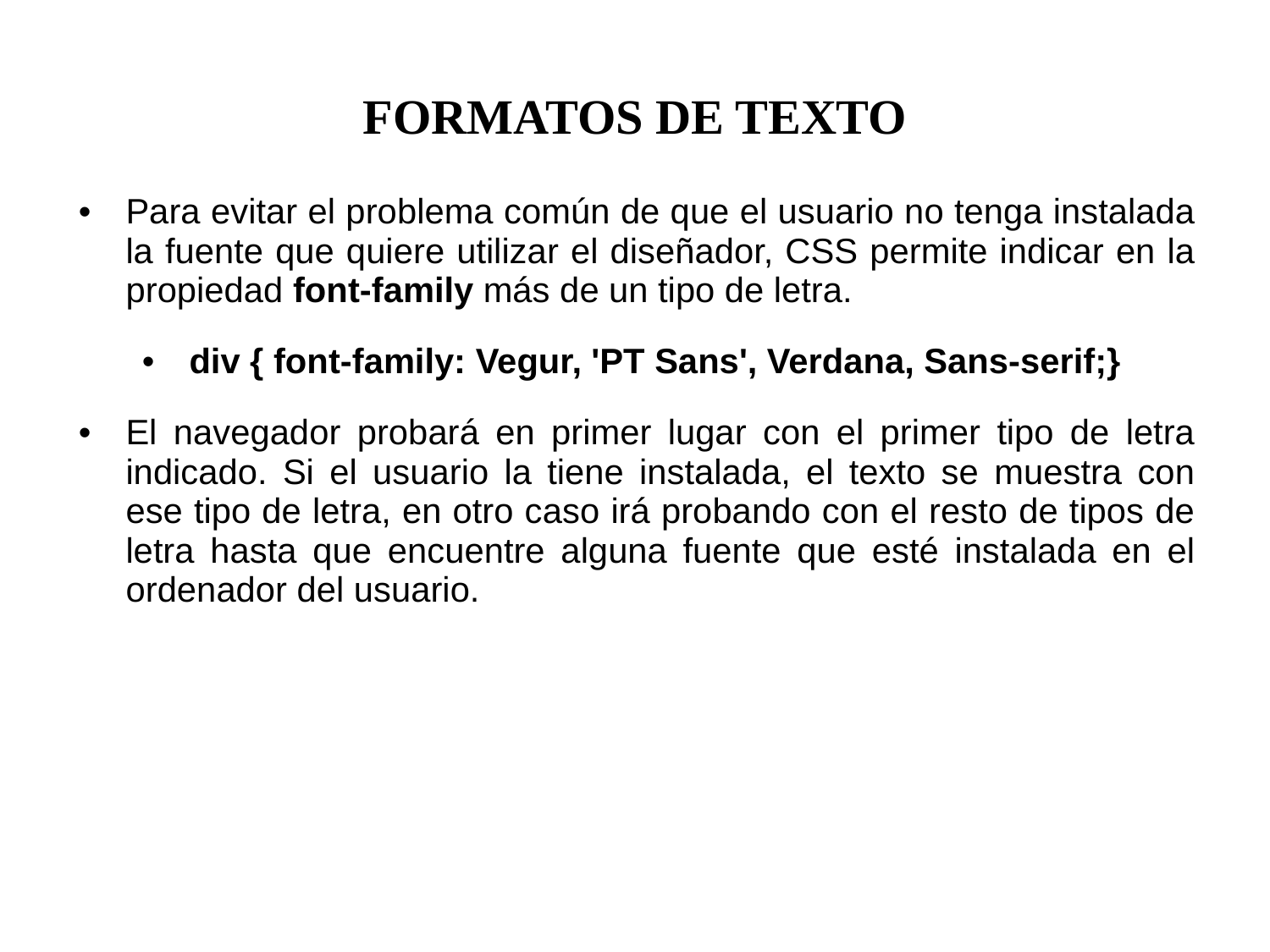

FORMATOS DE TEXTO
Para evitar el problema común de que el usuario no tenga instalada la fuente que quiere utilizar el diseñador, CSS permite indicar en la propiedad font-family más de un tipo de letra.
div { font-family: Vegur, 'PT Sans', Verdana, Sans-serif;}
El navegador probará en primer lugar con el primer tipo de letra indicado. Si el usuario la tiene instalada, el texto se muestra con ese tipo de letra, en otro caso irá probando con el resto de tipos de letra hasta que encuentre alguna fuente que esté instalada en el ordenador del usuario.